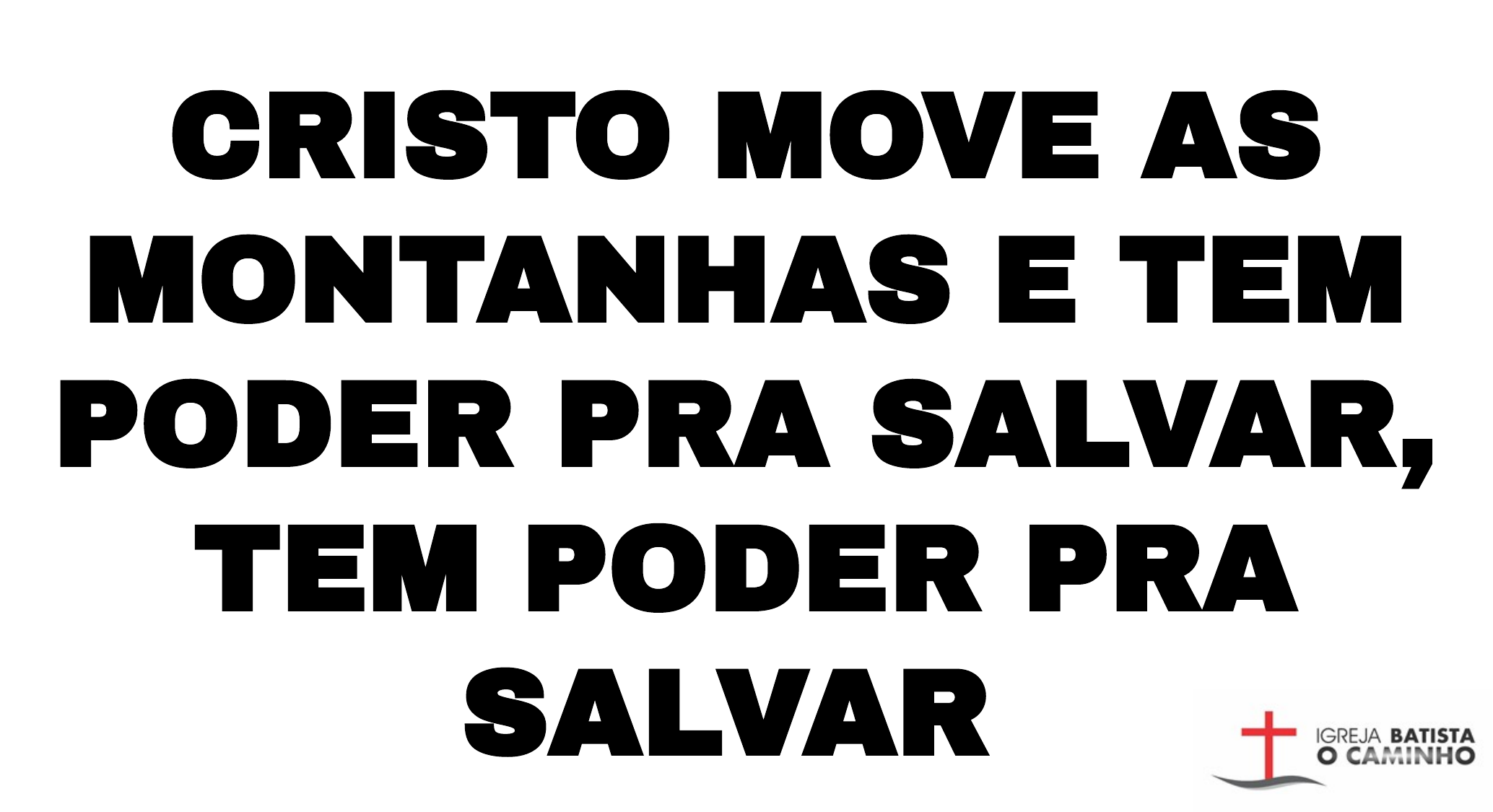

CRISTO MOVE AS MONTANHAS E TEM PODER PRA SALVAR,
TEM PODER PRA SALVAR